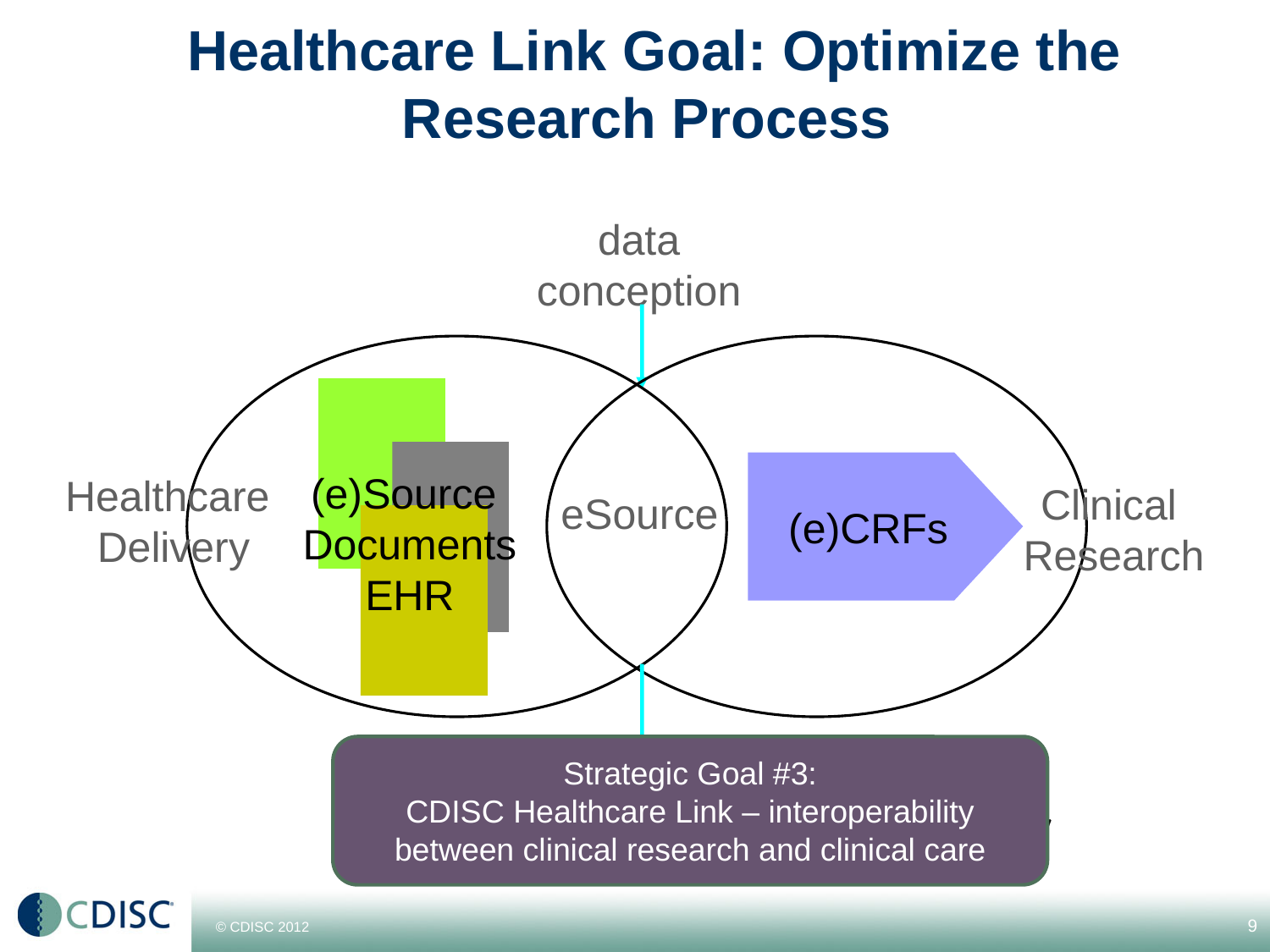

# Healthcare Link Goal: Optimize the Research Process
data
conception

(e)Source
Documents
EHR

(e)CRFs
Healthcare
Delivery
eSource

auto
reconciliation
~1997
Clinical
Research
Strategic Goal #3:
CDISC Healthcare Link – interoperability between clinical research and clinical care
9